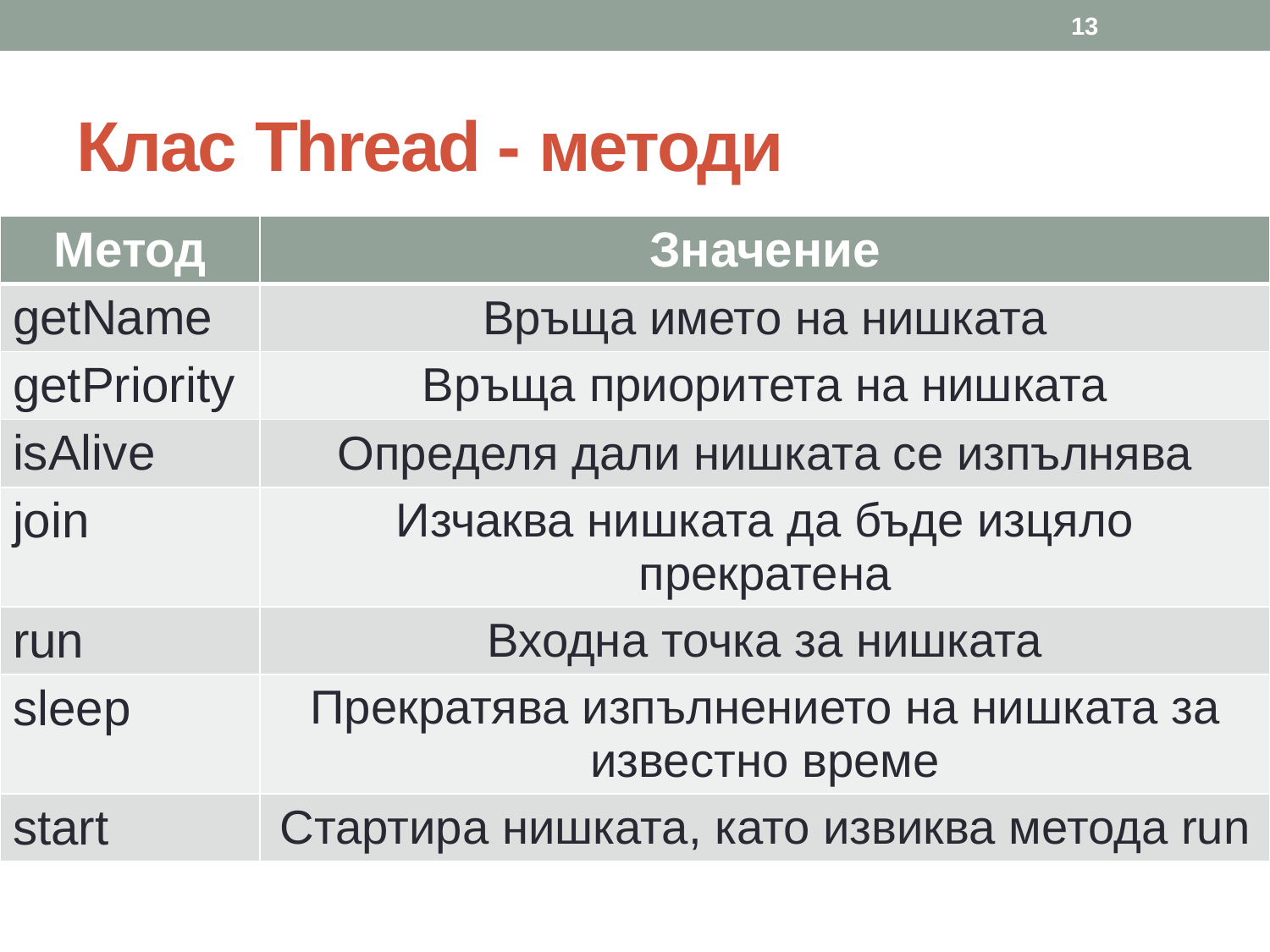

13
# Клас Thread - методи
| Метод | Значение |
| --- | --- |
| getName | Връща името на нишката |
| getPriority | Връща приоритета на нишката |
| isAlive | Определя дали нишката се изпълнява |
| join | Изчаква нишката да бъде изцяло прекратена |
| run | Входна точка за нишката |
| sleep | Прекратява изпълнението на нишката за известно време |
| start | Стартира нишката, като извиква метода run |